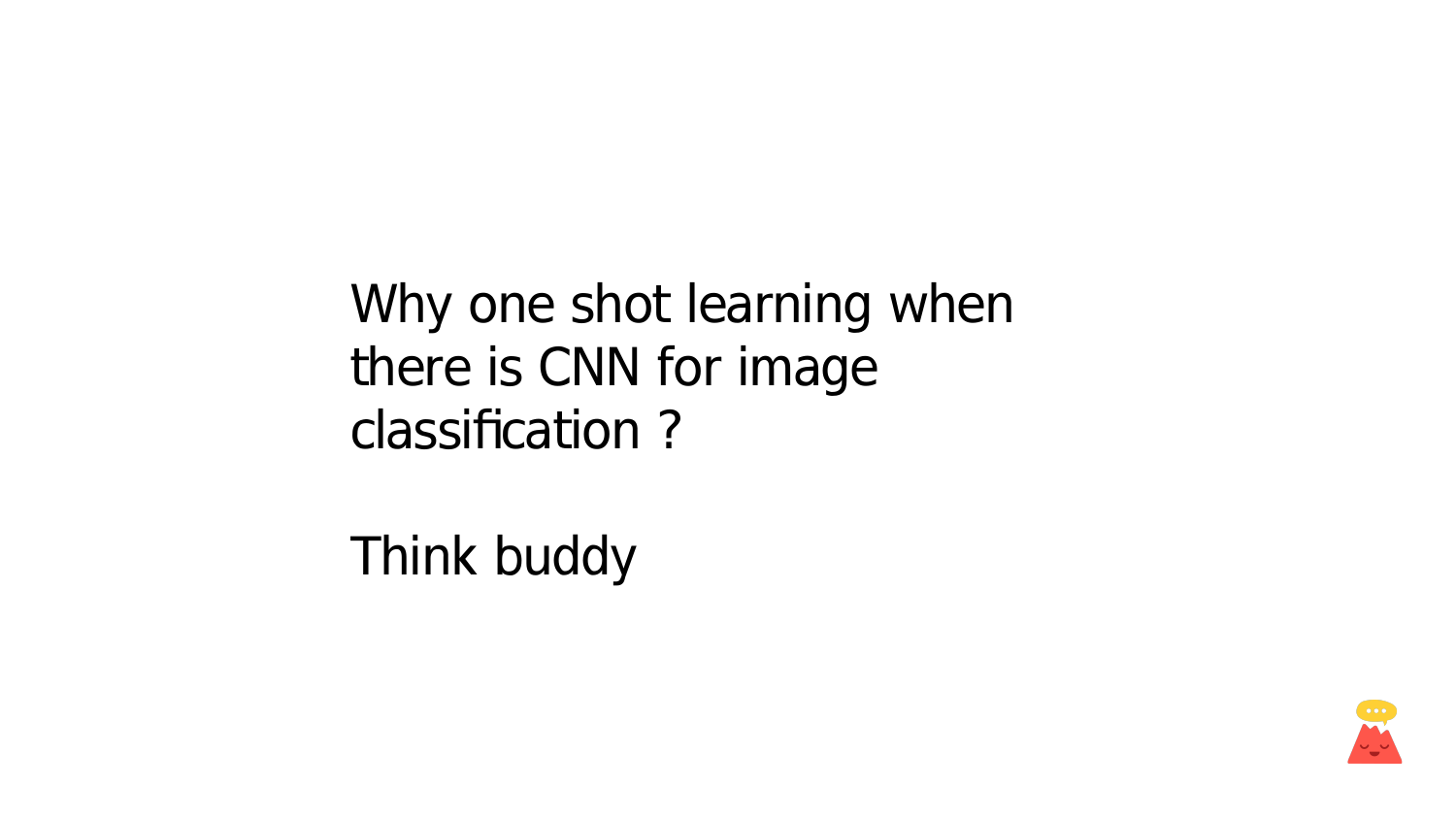

# Why one shot learning when there is CNN for image classification ? Think buddy